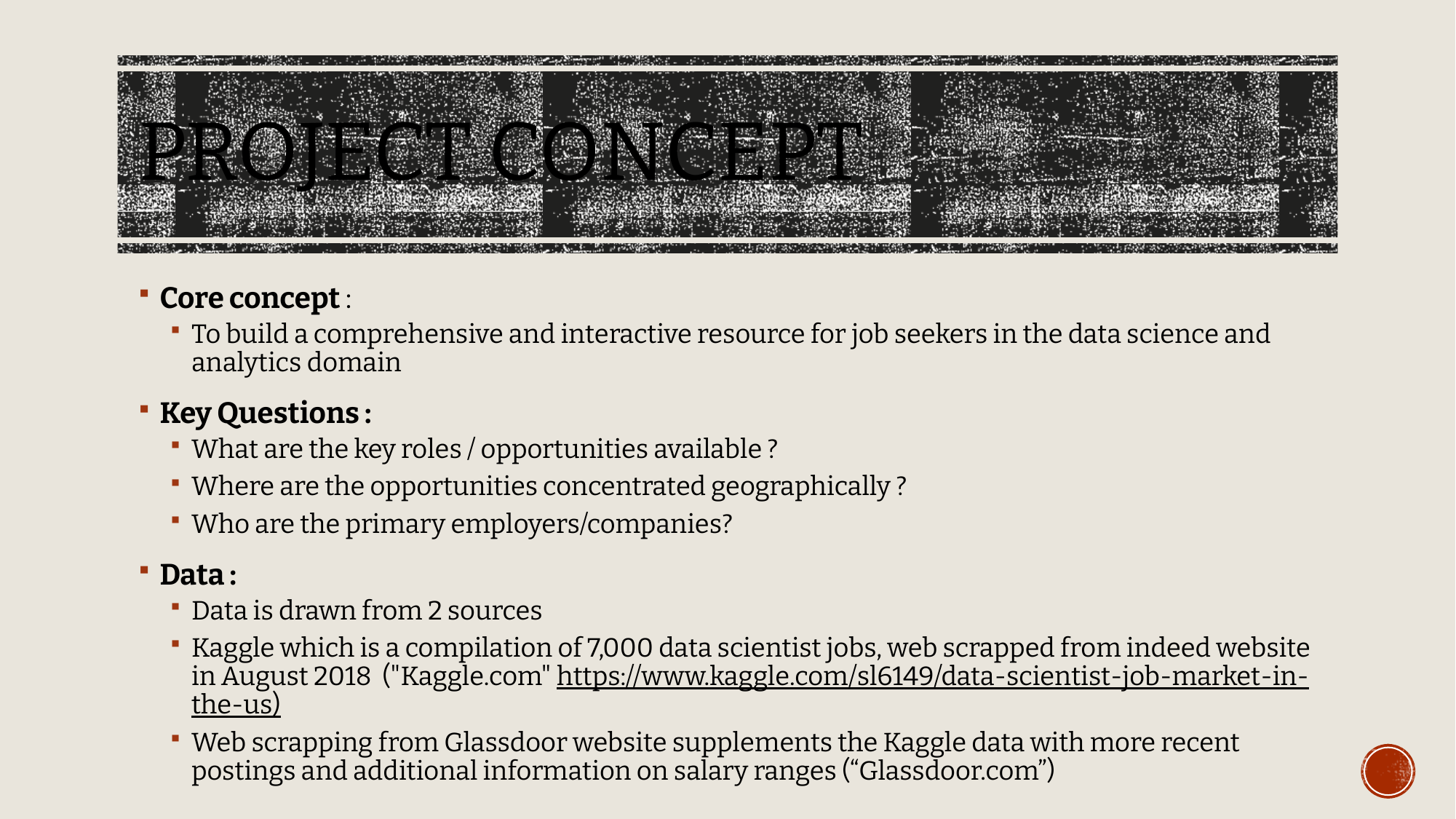

# Project Concept

Core concept :
To build a comprehensive and interactive resource for job seekers in the data science and analytics domain
Key Questions :
What are the key roles / opportunities available ?
Where are the opportunities concentrated geographically ?
Who are the primary employers/companies?
Data :
Data is drawn from 2 sources
Kaggle which is a compilation of 7,000 data scientist jobs, web scrapped from indeed website  in August 2018  ("Kaggle.com" https://www.kaggle.com/sl6149/data-scientist-job-market-in-the-us)
Web scrapping from Glassdoor website supplements the Kaggle data with more recent postings and additional information on salary ranges (“Glassdoor.com”)